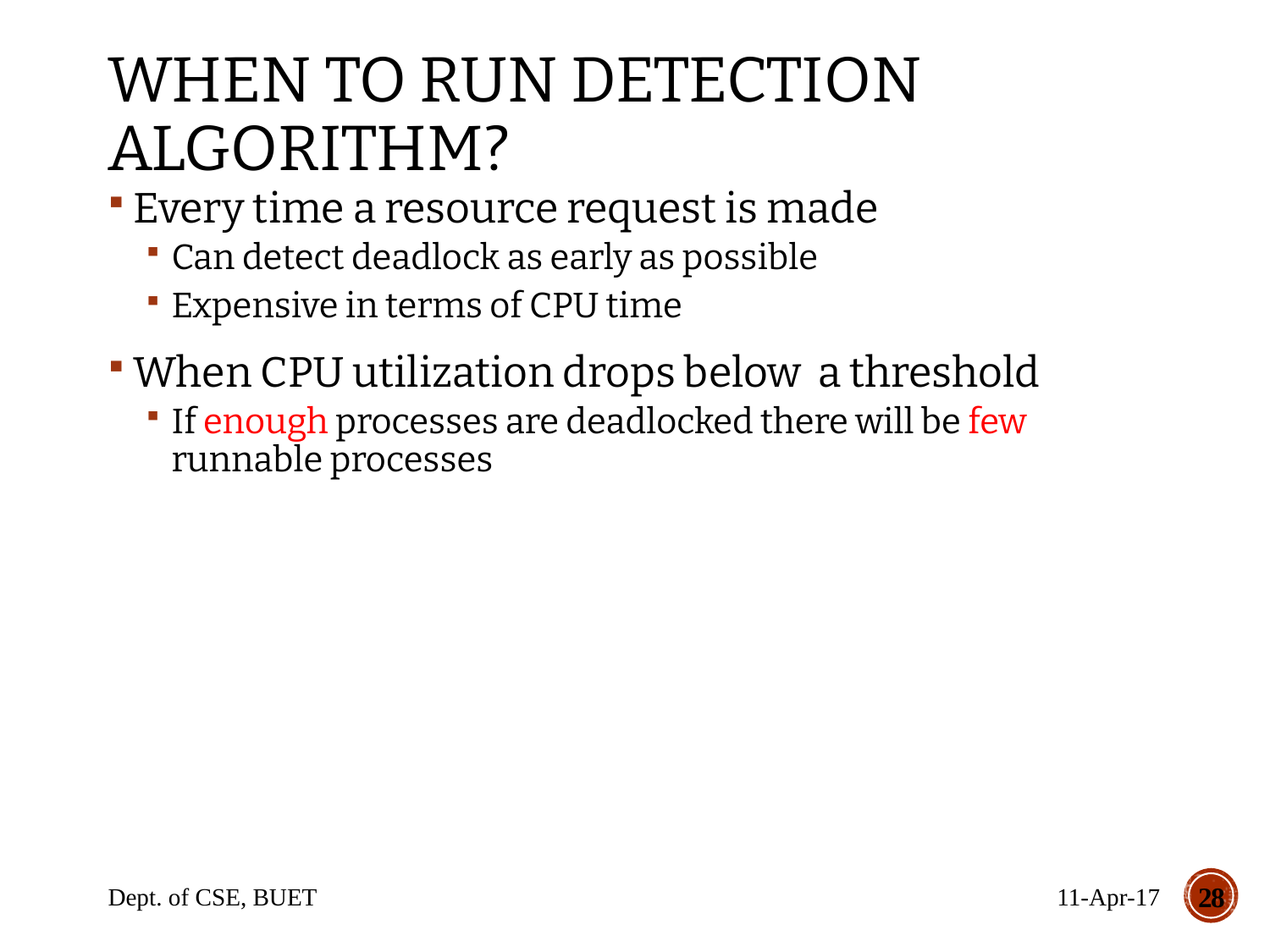

# When to run Detection Algorithm?
Every time a resource request is made
Can detect deadlock as early as possible
Expensive in terms of CPU time
When CPU utilization drops below  a threshold
If enough processes are deadlocked there will be few runnable processes
Dept. of CSE, BUET
11-Apr-17
28